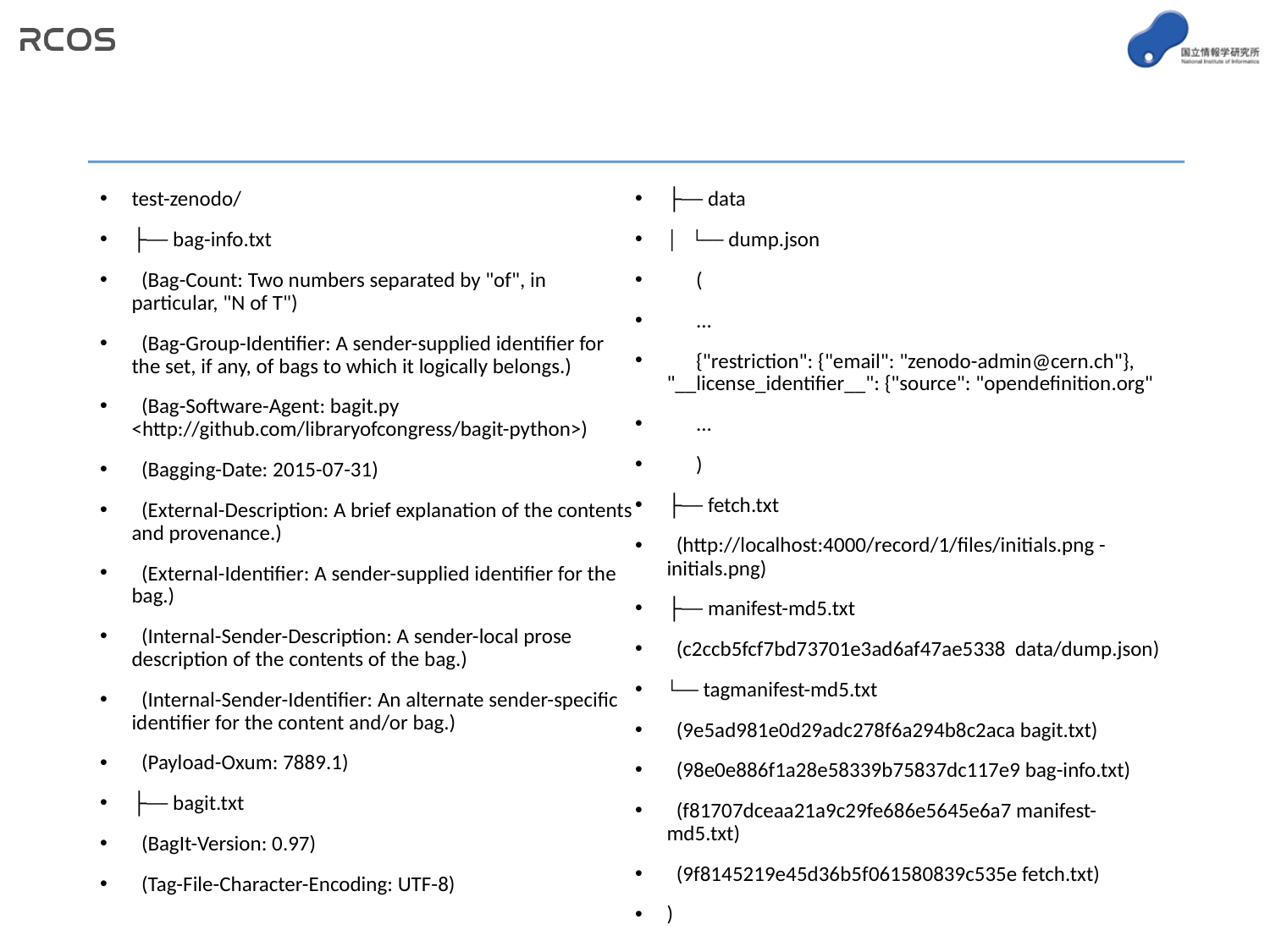

#
test-zenodo/
├── bag-info.txt
  (Bag-Count: Two numbers separated by "of", in particular, "N of T")
  (Bag-Group-Identifier: A sender-supplied identifier for the set, if any, of bags to which it logically belongs.)
  (Bag-Software-Agent: bagit.py <http://github.com/libraryofcongress/bagit-python>)
  (Bagging-Date: 2015-07-31)
  (External-Description: A brief explanation of the contents and provenance.)
  (External-Identifier: A sender-supplied identifier for the bag.)
  (Internal-Sender-Description: A sender-local prose description of the contents of the bag.)
  (Internal-Sender-Identifier: An alternate sender-specific identifier for the content and/or bag.)
  (Payload-Oxum: 7889.1)
├── bagit.txt
  (BagIt-Version: 0.97)
  (Tag-File-Character-Encoding: UTF-8)
├── data
│   └── dump.json
      (
      ...
      {"restriction": {"email": "zenodo-admin@cern.ch"}, "__license_identifier__": {"source": "opendefinition.org"
      ...
      )
├── fetch.txt
  (http://localhost:4000/record/1/files/initials.png - initials.png)
├── manifest-md5.txt
  (c2ccb5fcf7bd73701e3ad6af47ae5338  data/dump.json)
└── tagmanifest-md5.txt
  (9e5ad981e0d29adc278f6a294b8c2aca bagit.txt)
  (98e0e886f1a28e58339b75837dc117e9 bag-info.txt)
  (f81707dceaa21a9c29fe686e5645e6a7 manifest-md5.txt)
  (9f8145219e45d36b5f061580839c535e fetch.txt)
)